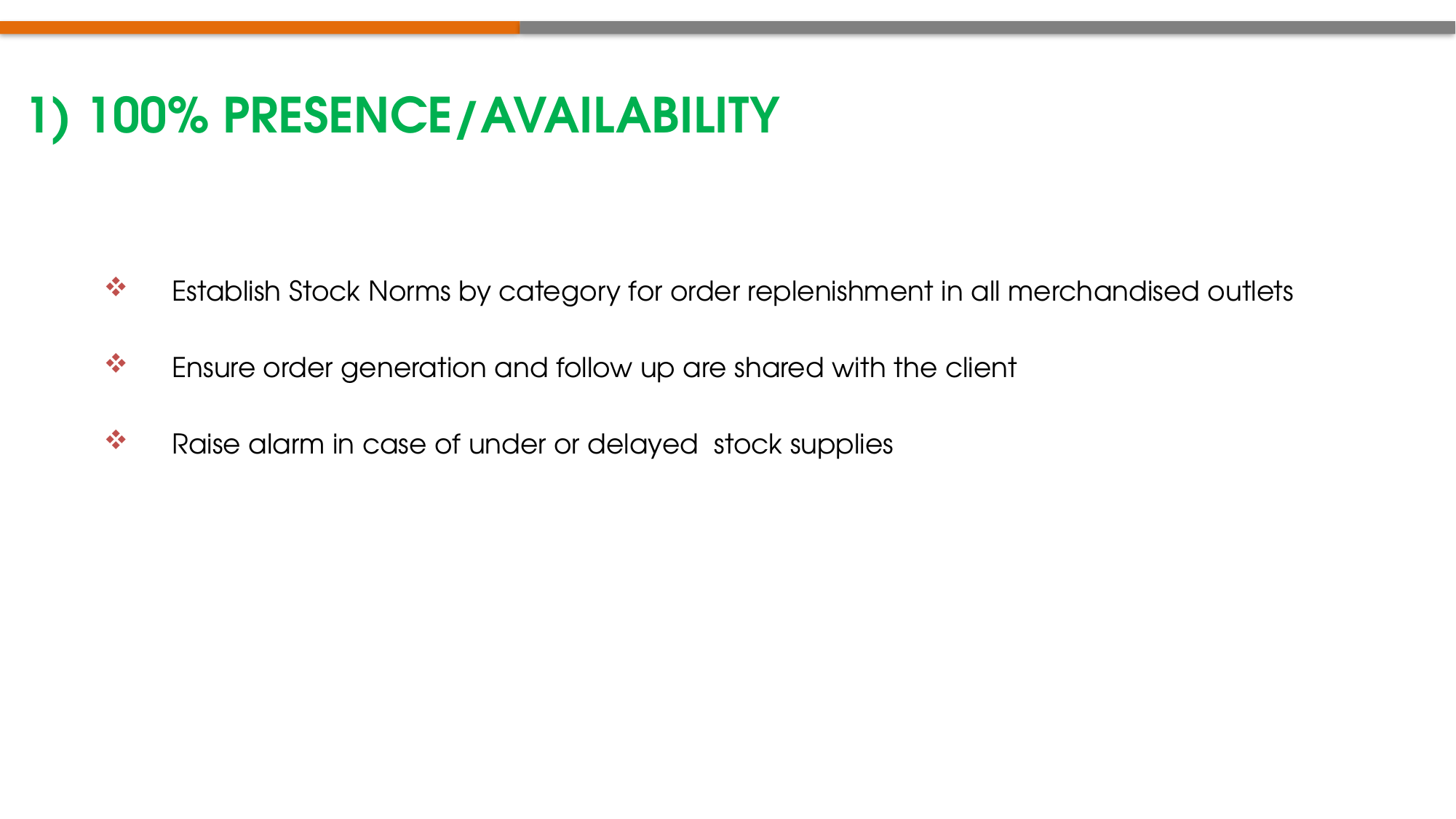

# 1) 100% PRESENCE/AVAILABILITY
Establish Stock Norms by category for order replenishment in all merchandised outlets

Ensure order generation and follow up are shared with the client

Raise alarm in case of under or delayed  stock supplies